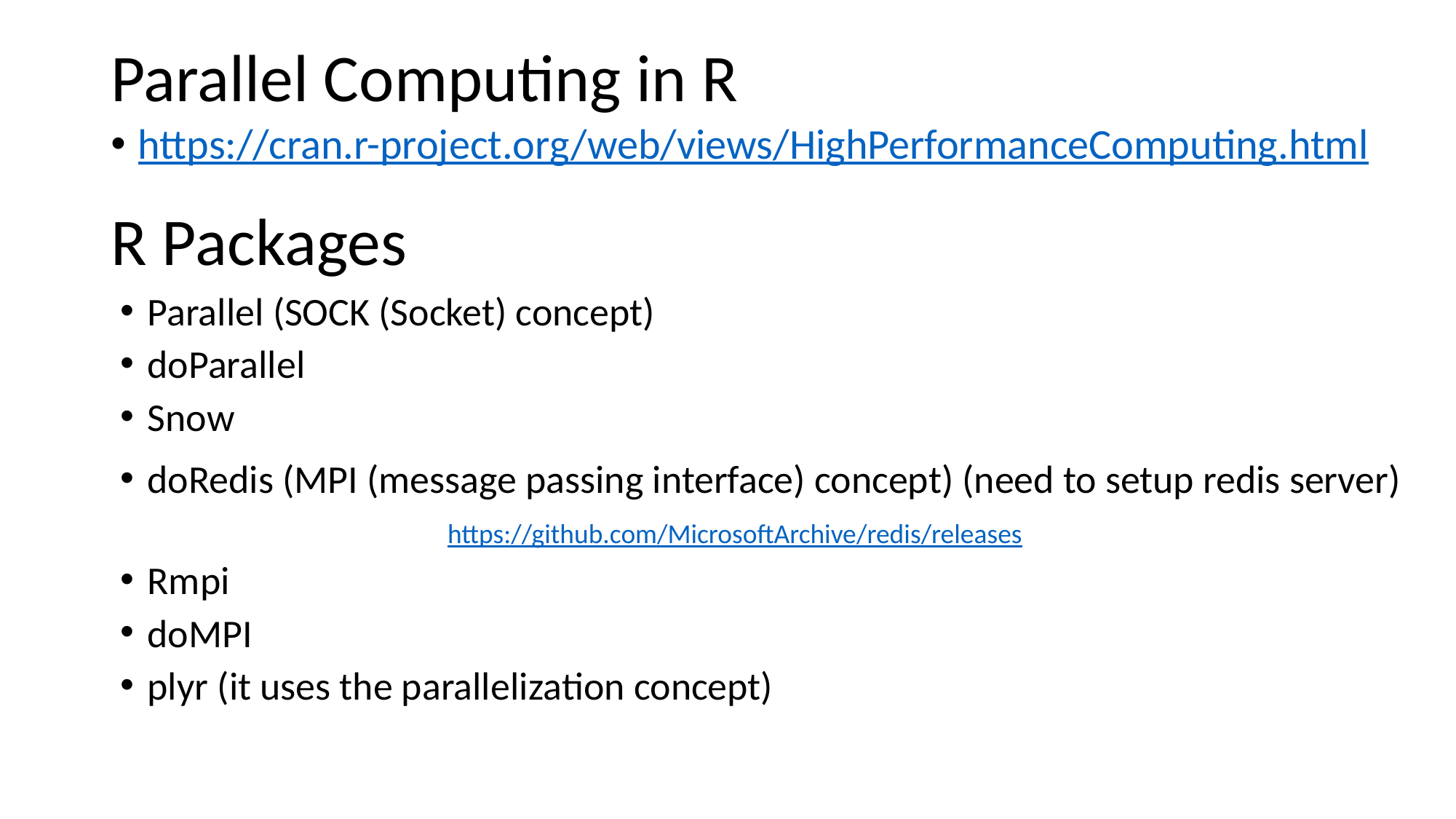

# Parallel Computing in R
https://cran.r-project.org/web/views/HighPerformanceComputing.html
R Packages
Parallel (SOCK (Socket) concept)
doParallel
Snow
doRedis (MPI (message passing interface) concept) (need to setup redis server)
			https://github.com/MicrosoftArchive/redis/releases
Rmpi
doMPI
plyr (it uses the parallelization concept)